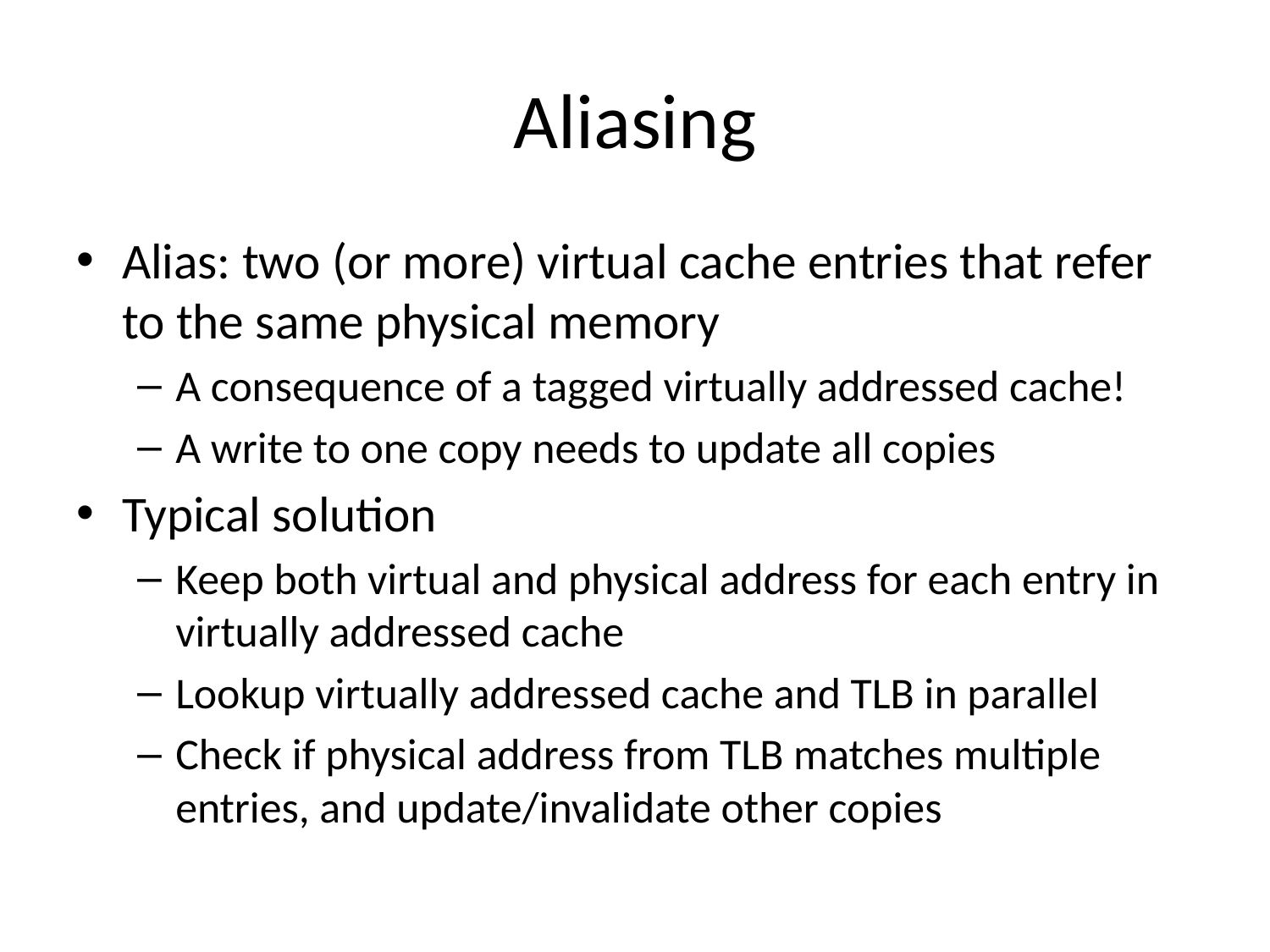

# Aliasing
Alias: two (or more) virtual cache entries that refer to the same physical memory
A consequence of a tagged virtually addressed cache!
A write to one copy needs to update all copies
Typical solution
Keep both virtual and physical address for each entry in virtually addressed cache
Lookup virtually addressed cache and TLB in parallel
Check if physical address from TLB matches multiple entries, and update/invalidate other copies